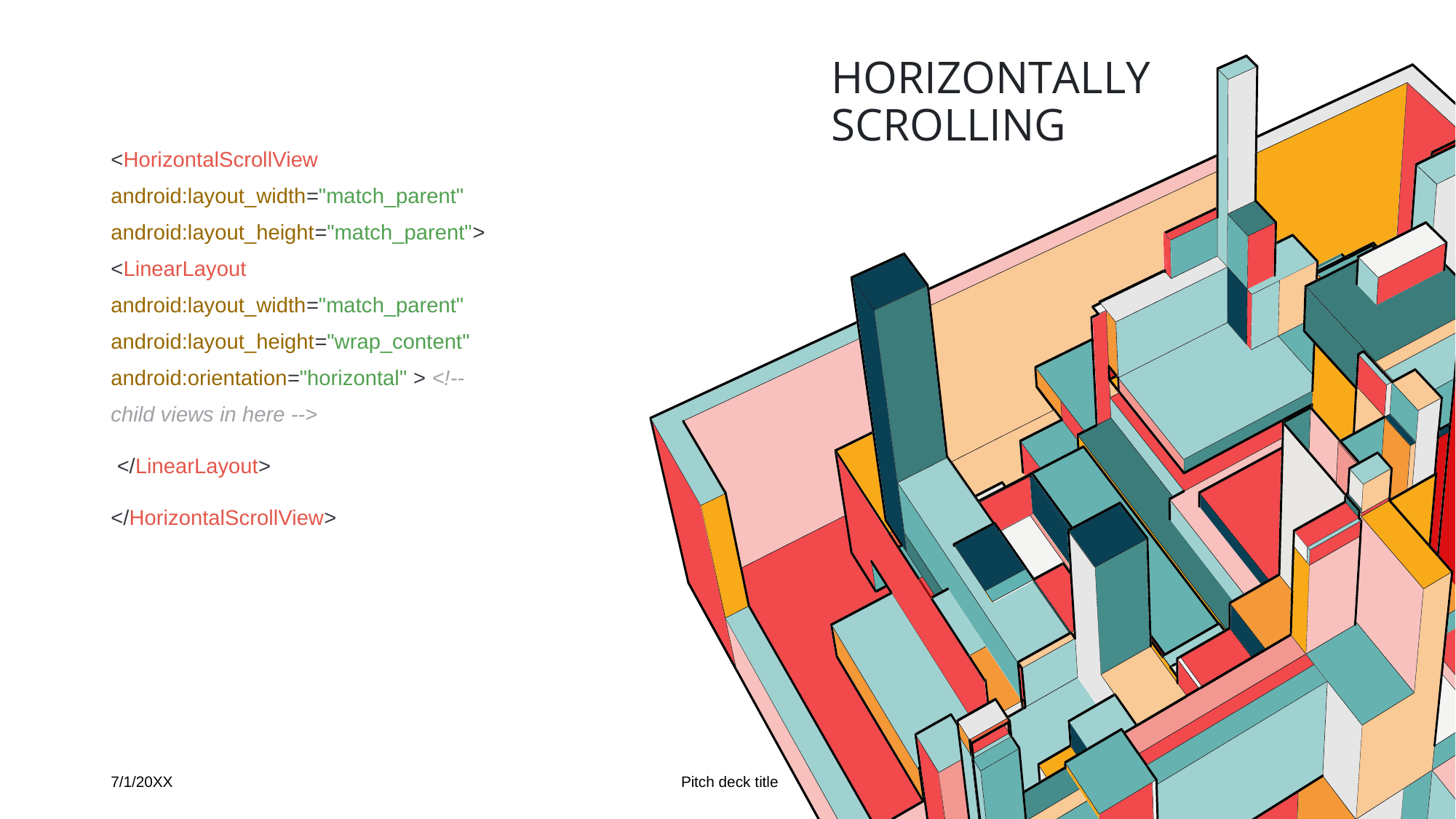

# Horizontally Scrolling
<HorizontalScrollView android:layout_width="match_parent" android:layout_height="match_parent"> <LinearLayout android:layout_width="match_parent" android:layout_height="wrap_content" android:orientation="horizontal" > <!-- child views in here -->
 </LinearLayout>
</HorizontalScrollView>
7/1/20XX
Pitch deck title
7